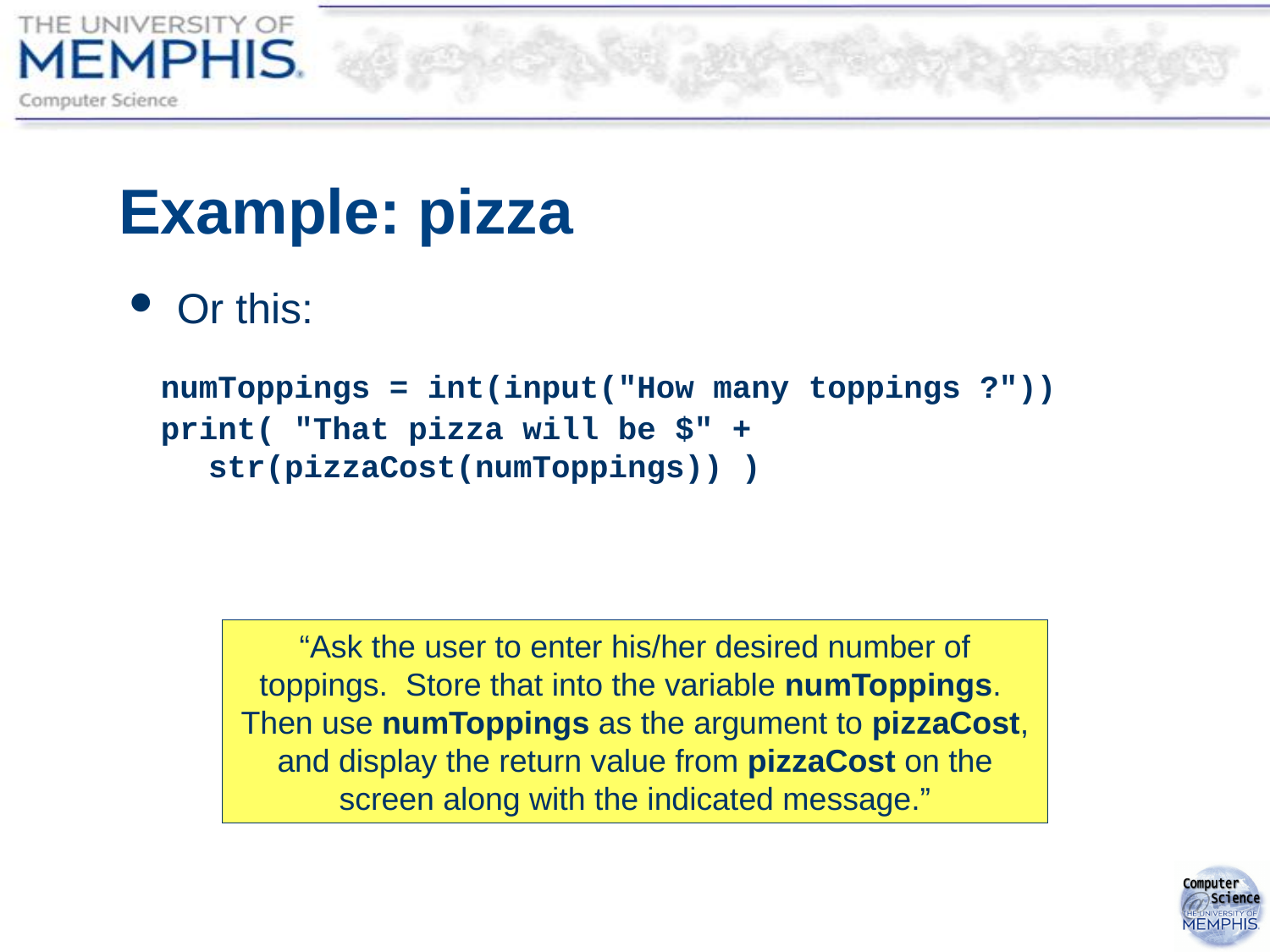

# Example: pizza
Or this:
numToppings = int(input("How many toppings ?"))
print( "That pizza will be $" + str(pizzaCost(numToppings)) )
“Ask the user to enter his/her desired number of toppings.  Store that into the variable numToppings.  Then use numToppings as the argument to pizzaCost, and display the return value from pizzaCost on the screen along with the indicated message.”